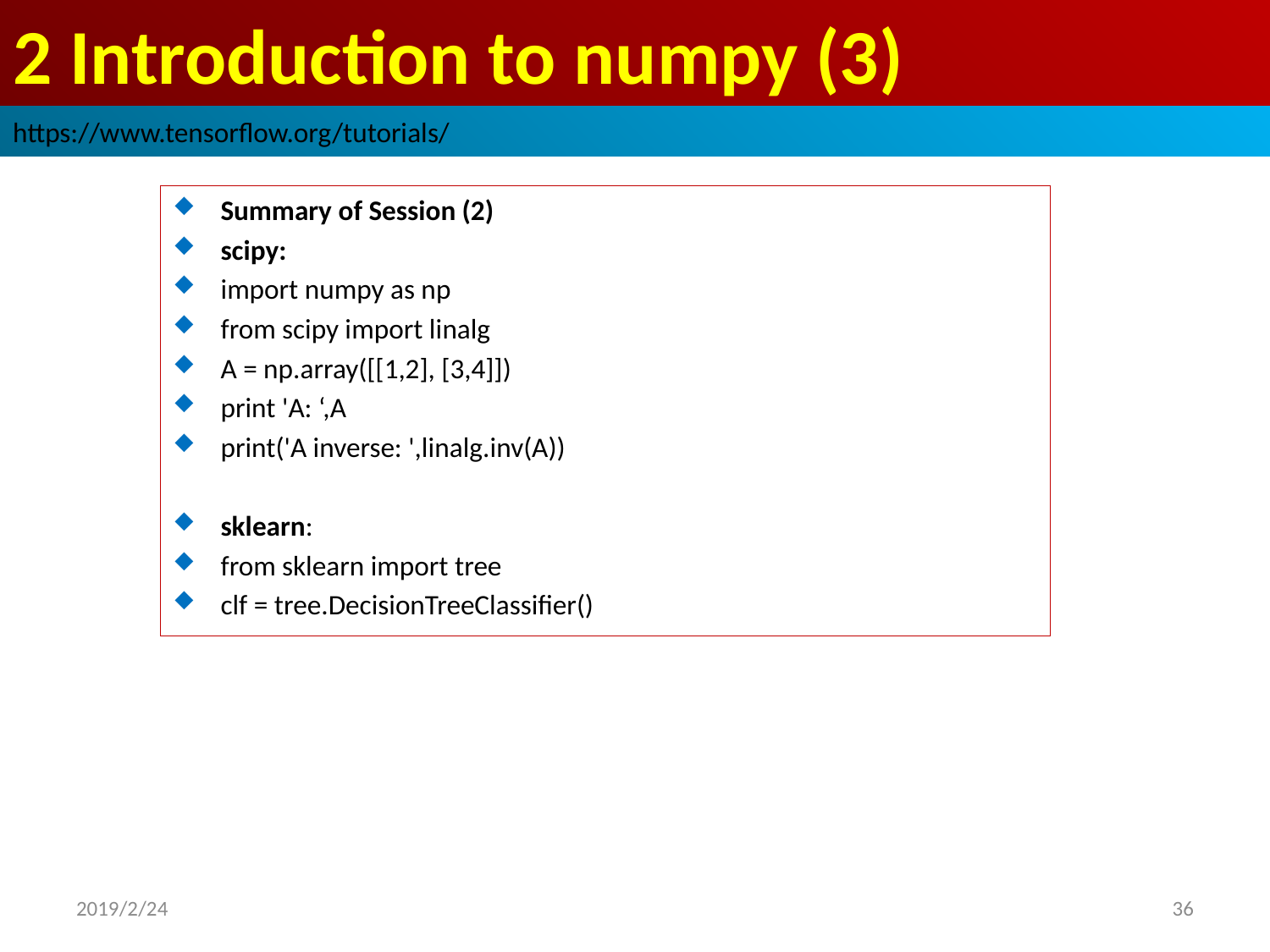

# 2 Introduction to numpy (3)
https://www.tensorflow.org/tutorials/
Summary of Session (2)
scipy:
import numpy as np
from scipy import linalg
A = np.array([[1,2], [3,4]])
print 'A: ‘,A
print('A inverse: ',linalg.inv(A))

sklearn:
from sklearn import tree
clf = tree.DecisionTreeClassifier()
2019/2/24
36